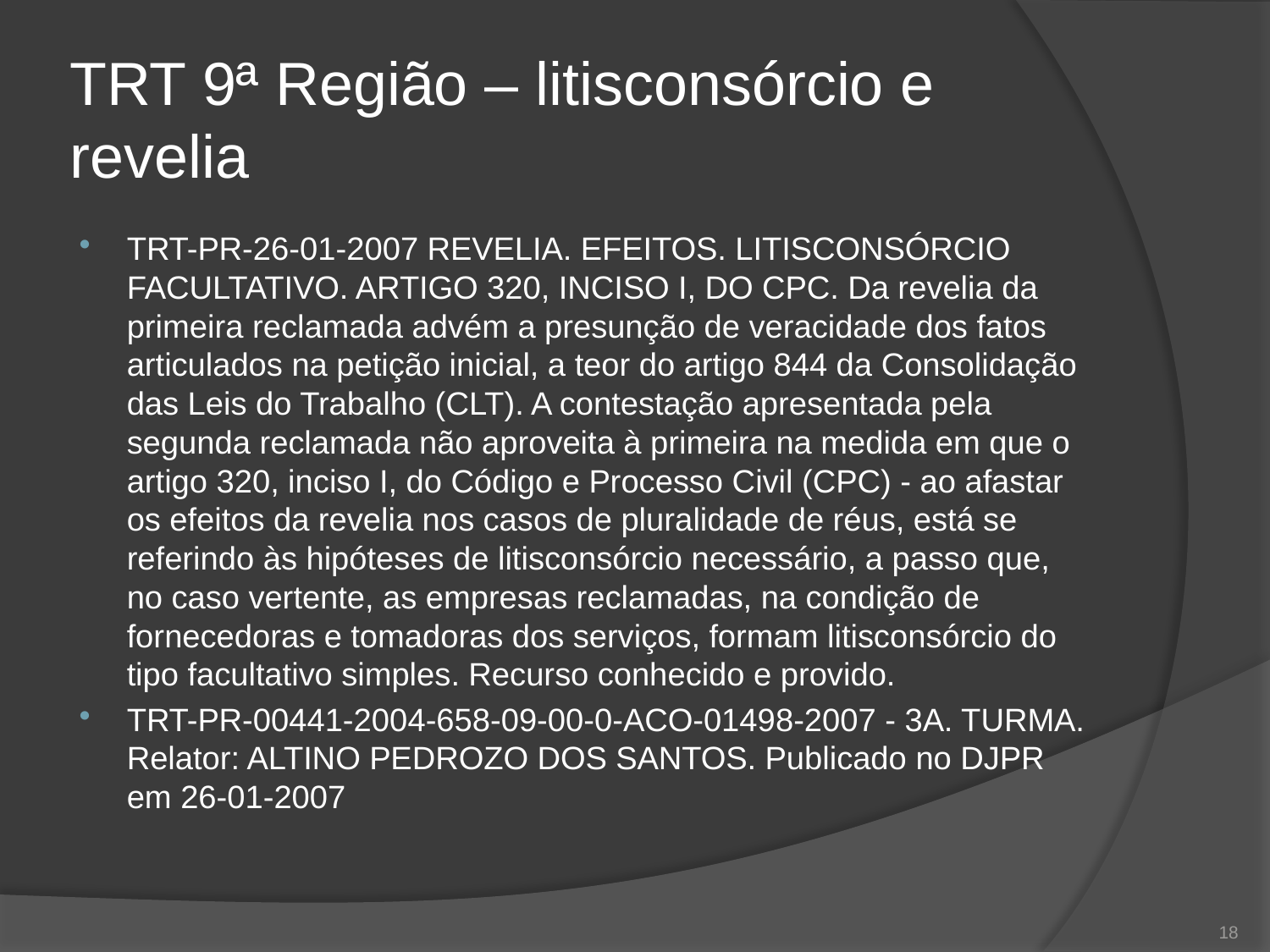

# TRT 9ª Região – litisconsórcio e revelia
TRT-PR-26-01-2007 REVELIA. EFEITOS. LITISCONSÓRCIO FACULTATIVO. ARTIGO 320, INCISO I, DO CPC. Da revelia da primeira reclamada advém a presunção de veracidade dos fatos articulados na petição inicial, a teor do artigo 844 da Consolidação das Leis do Trabalho (CLT). A contestação apresentada pela segunda reclamada não aproveita à primeira na medida em que o artigo 320, inciso I, do Código e Processo Civil (CPC) - ao afastar os efeitos da revelia nos casos de pluralidade de réus, está se referindo às hipóteses de litisconsórcio necessário, a passo que, no caso vertente, as empresas reclamadas, na condição de fornecedoras e tomadoras dos serviços, formam litisconsórcio do tipo facultativo simples. Recurso conhecido e provido.
TRT-PR-00441-2004-658-09-00-0-ACO-01498-2007 - 3A. TURMA. Relator: ALTINO PEDROZO DOS SANTOS. Publicado no DJPR em 26-01-2007
18